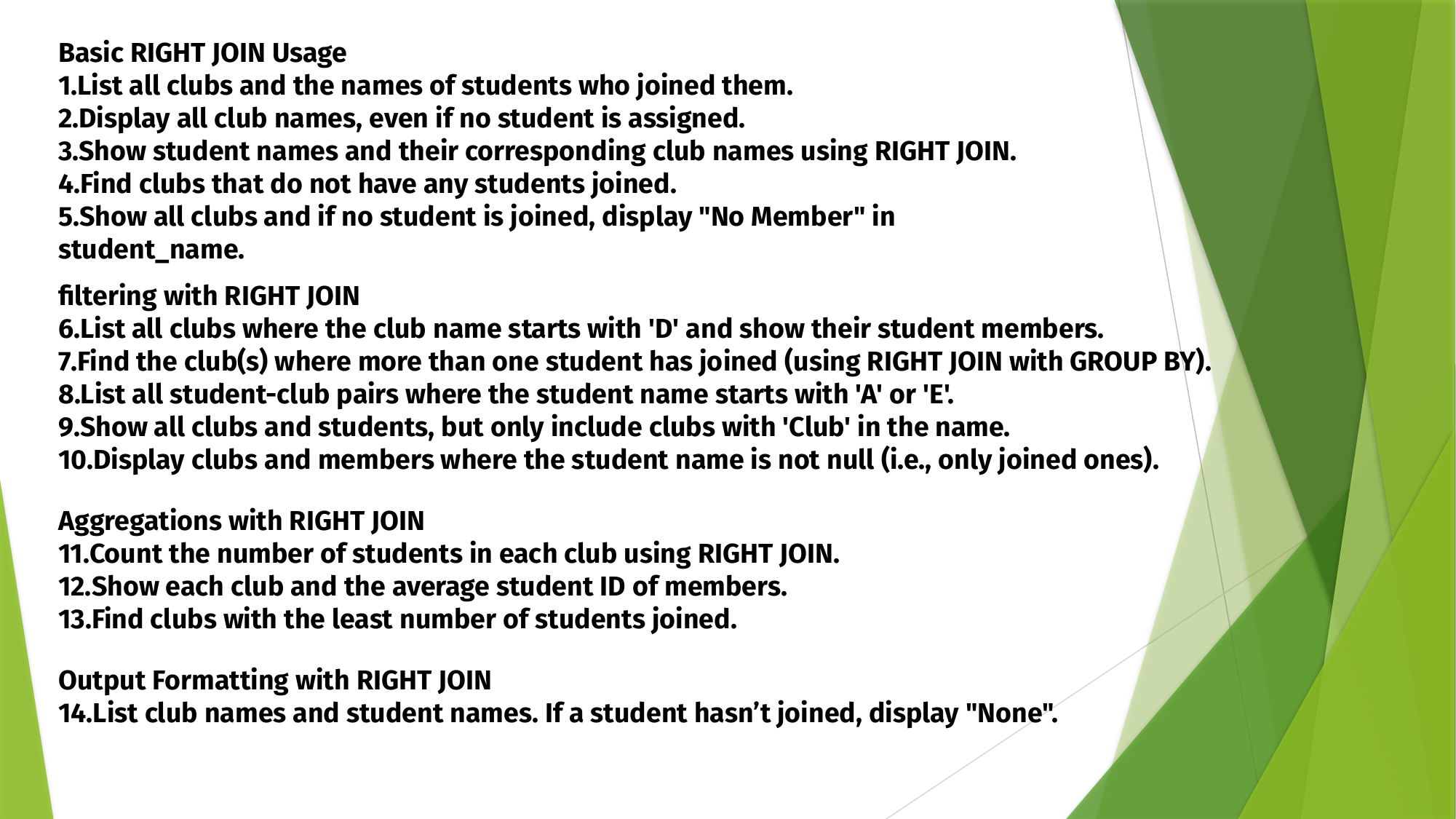

Basic RIGHT JOIN Usage
List all clubs and the names of students who joined them.
Display all club names, even if no student is assigned.
Show student names and their corresponding club names using RIGHT JOIN.
Find clubs that do not have any students joined.
Show all clubs and if no student is joined, display "No Member" in student_name.
filtering with RIGHT JOIN
List all clubs where the club name starts with 'D' and show their student members.
Find the club(s) where more than one student has joined (using RIGHT JOIN with GROUP BY).
List all student-club pairs where the student name starts with 'A' or 'E'.
Show all clubs and students, but only include clubs with 'Club' in the name.
Display clubs and members where the student name is not null (i.e., only joined ones).
Aggregations with RIGHT JOIN
Count the number of students in each club using RIGHT JOIN.
Show each club and the average student ID of members.
Find clubs with the least number of students joined.
Output Formatting with RIGHT JOIN
List club names and student names. If a student hasn’t joined, display "None".